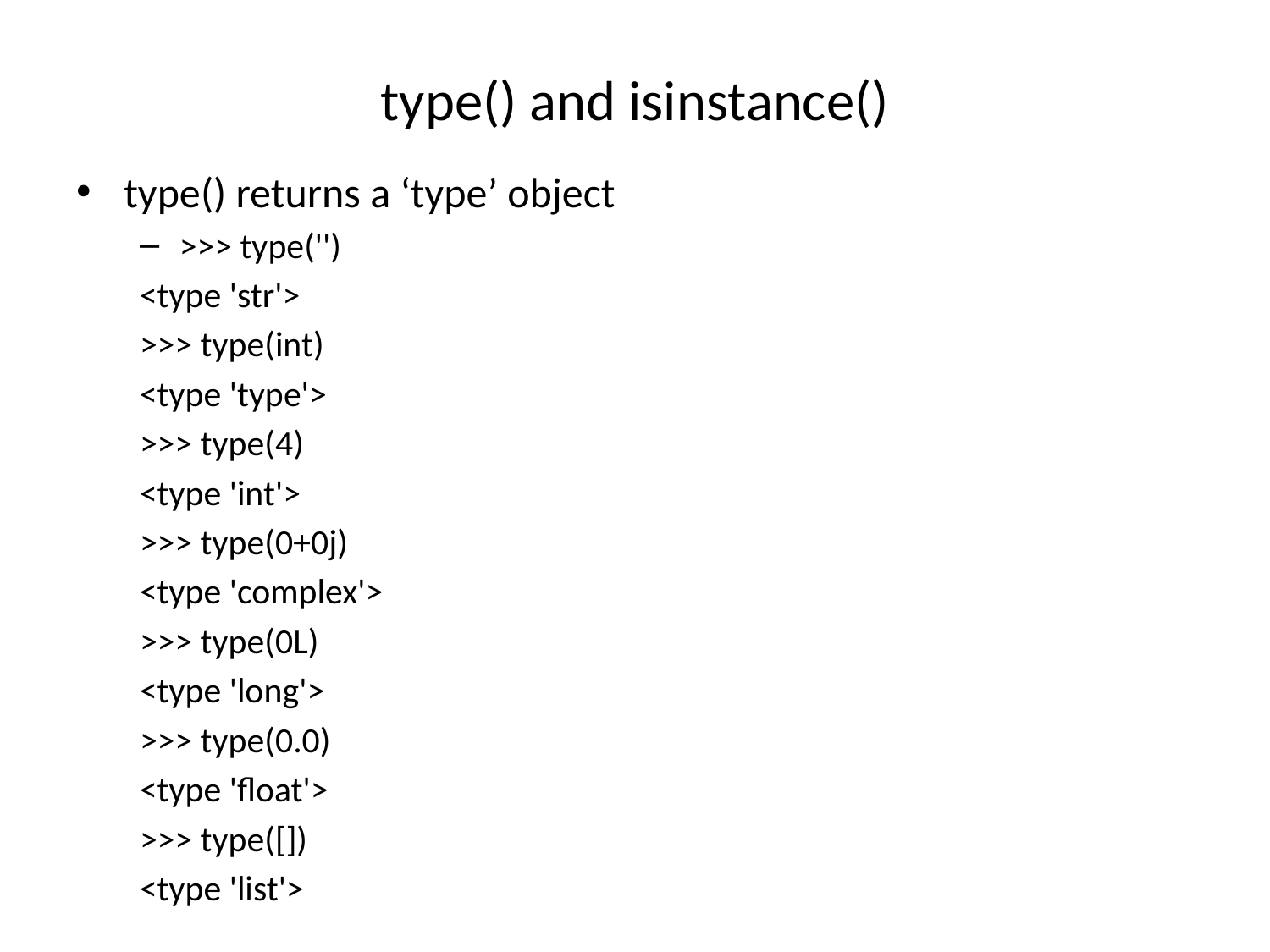

# type() and isinstance()
type() returns a ‘type’ object
>>> type('')
<type 'str'>
>>> type(int)
<type 'type'>
>>> type(4)
<type 'int'>
>>> type(0+0j)
<type 'complex'>
>>> type(0L)
<type 'long'>
>>> type(0.0)
<type 'float'>
>>> type([])
<type 'list'>